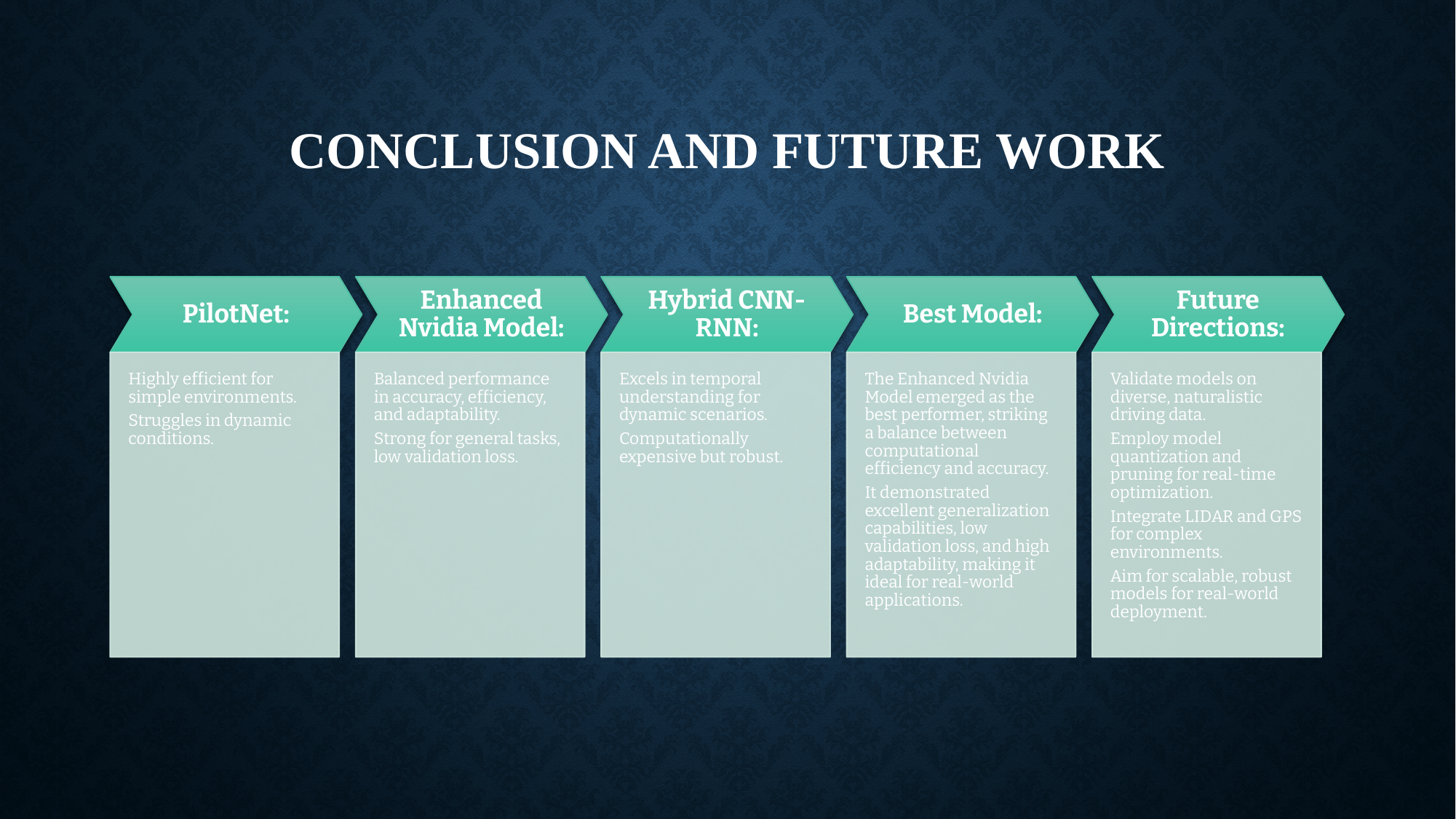

# Conclusion and Future Work
PilotNet:
Highly efficient for simple environments.
Struggles in dynamic conditions.
Enhanced Nvidia Model:
Balanced performance in accuracy, efficiency, and adaptability.
Strong for general tasks, low validation loss.
Hybrid CNN-RNN:
Excels in temporal understanding for dynamic scenarios.
Computationally expensive but robust.
Best Model:
The Enhanced Nvidia Model emerged as the best performer, striking a balance between computational efficiency and accuracy.
It demonstrated excellent generalization capabilities, low validation loss, and high adaptability, making it ideal for real-world applications.
Future Directions:
Validate models on diverse, naturalistic driving data.
Employ model quantization and pruning for real-time optimization.
Integrate LIDAR and GPS for complex environments.
Aim for scalable, robust models for real-world deployment.